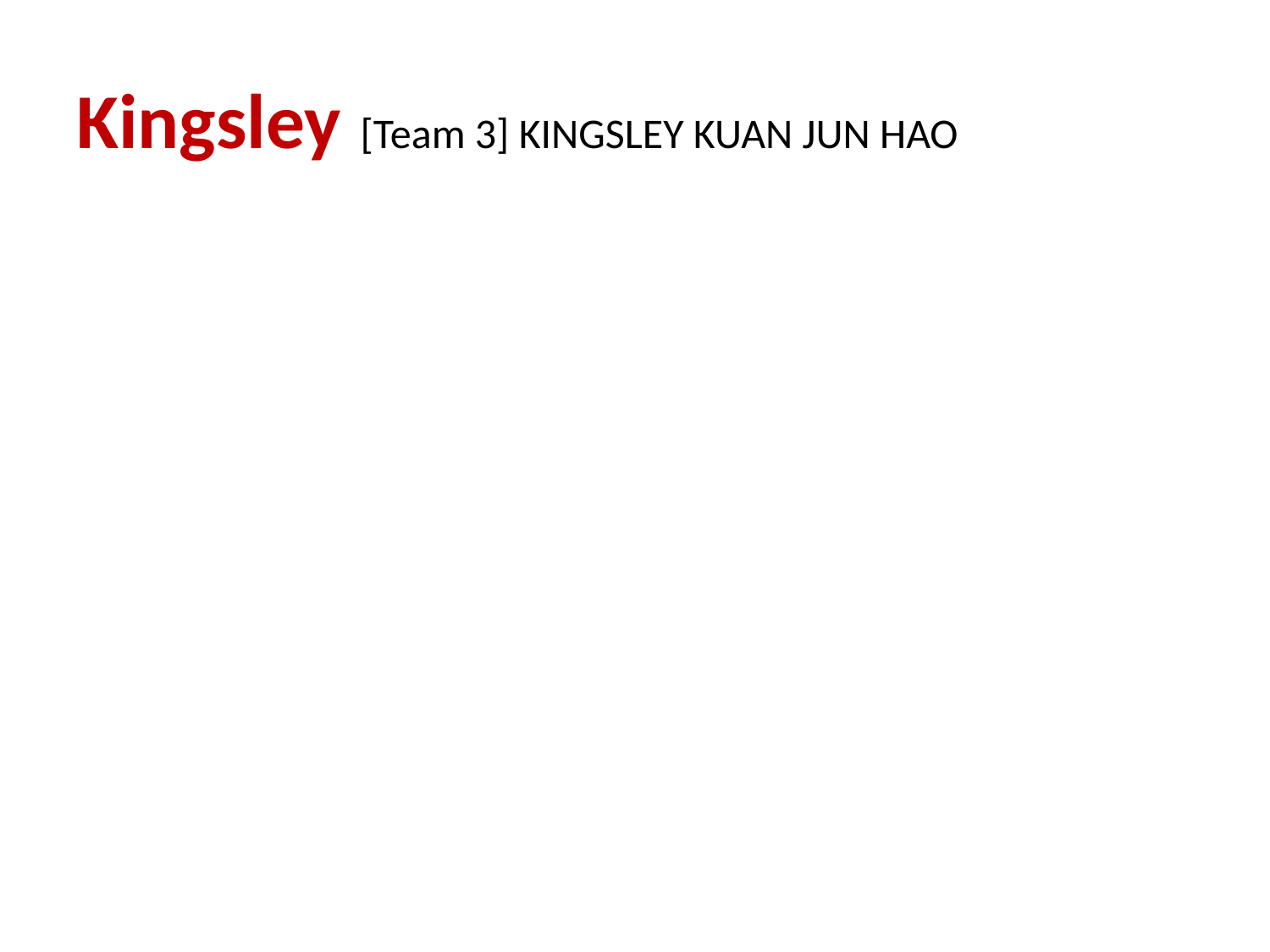

# Kingsley  [Team 3] KINGSLEY KUAN JUN HAO